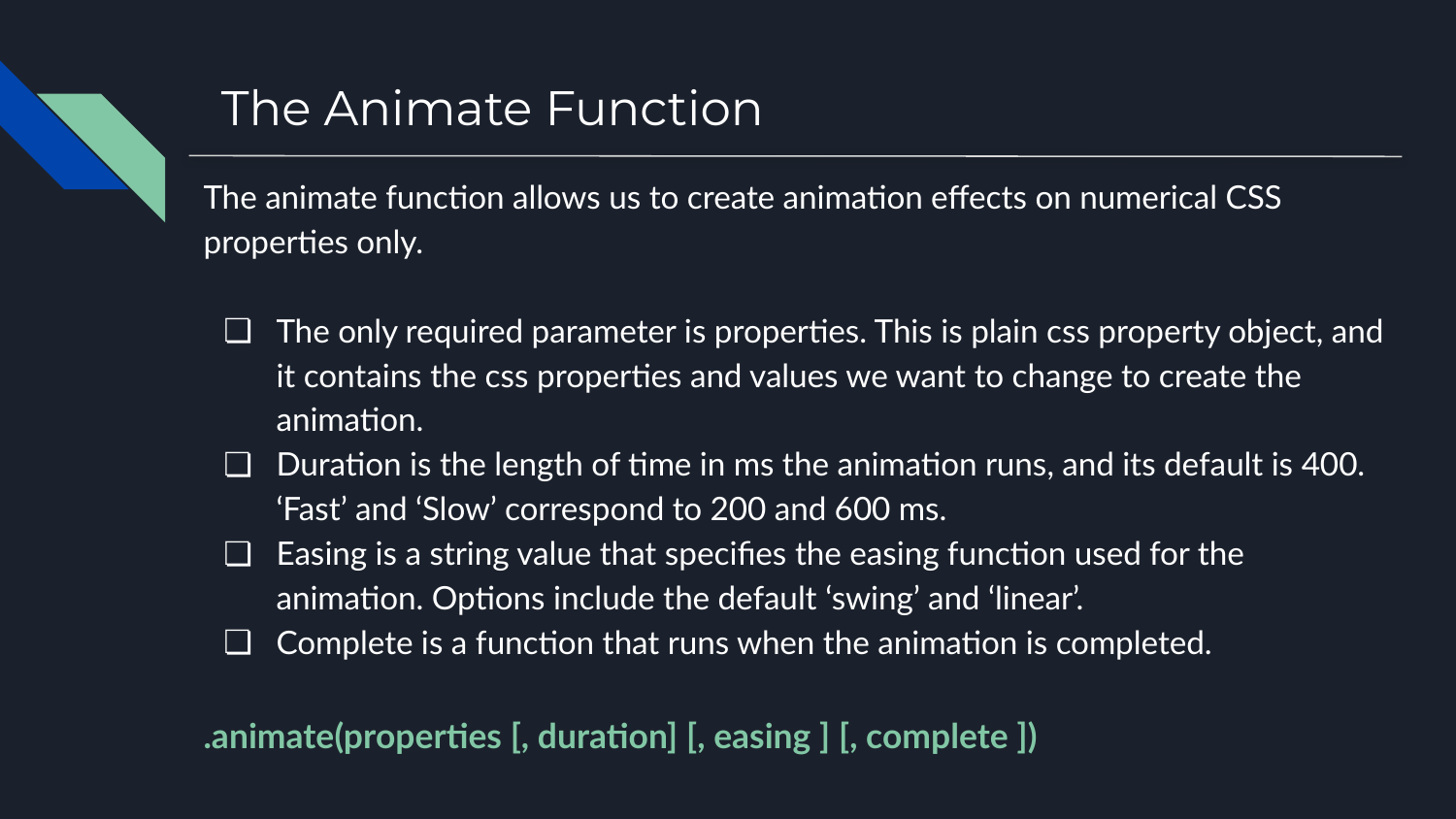

# The Animate Function
The animate function allows us to create animation effects on numerical CSS properties only.

The only required parameter is properties. This is plain css property object, and it contains the css properties and values we want to change to create the animation.
Duration is the length of time in ms the animation runs, and its default is 400. ‘Fast’ and ‘Slow’ correspond to 200 and 600 ms.
Easing is a string value that specifies the easing function used for the animation. Options include the default ‘swing’ and ‘linear’.
Complete is a function that runs when the animation is completed.

.animate(properties [, duration] [, easing ] [, complete ])